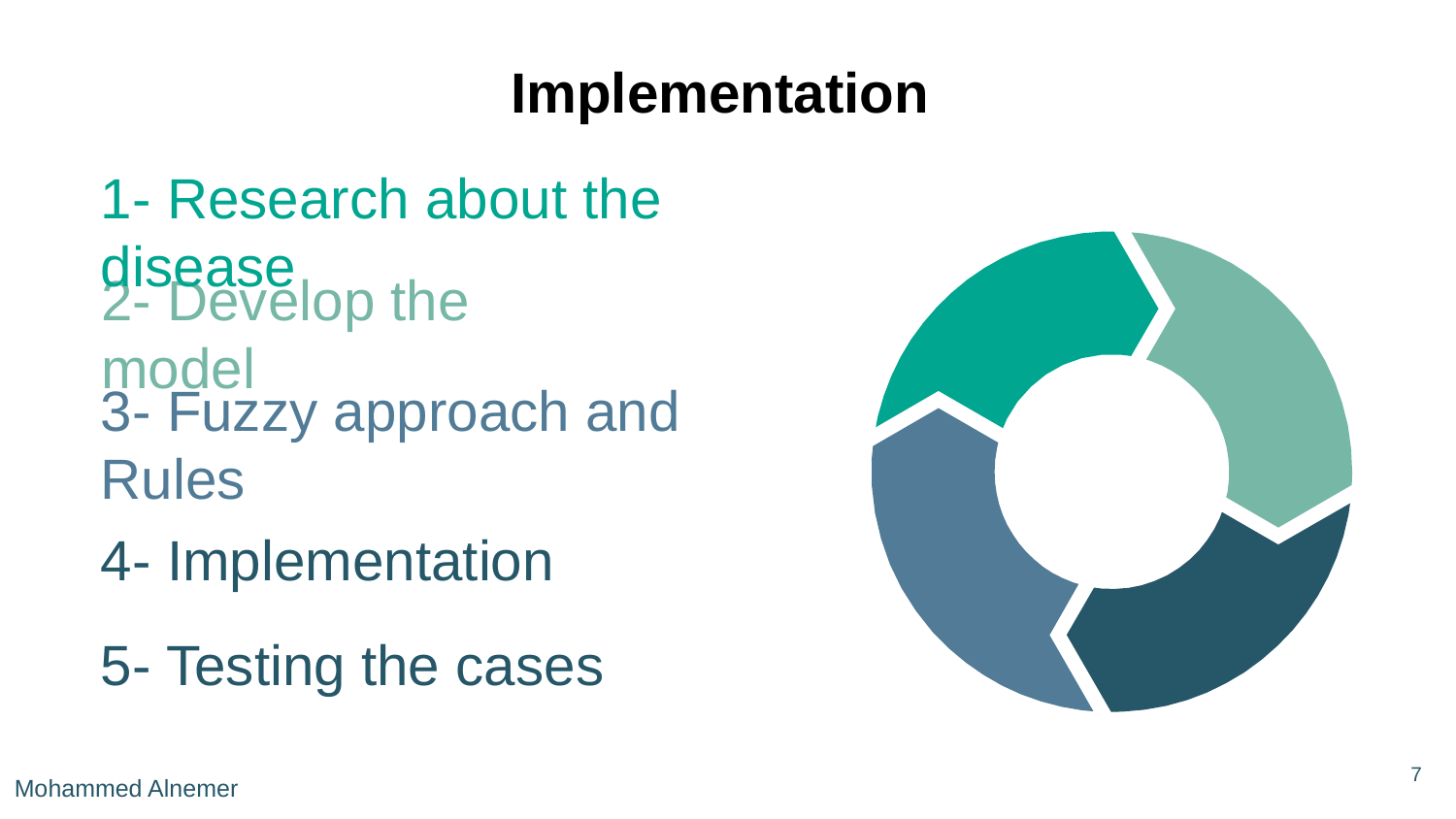

# Implementation
1- Research about the disease

2- Develop the model
3- Fuzzy approach and Rules

4- Implementation
5- Testing the cases
7
Mohammed Alnemer